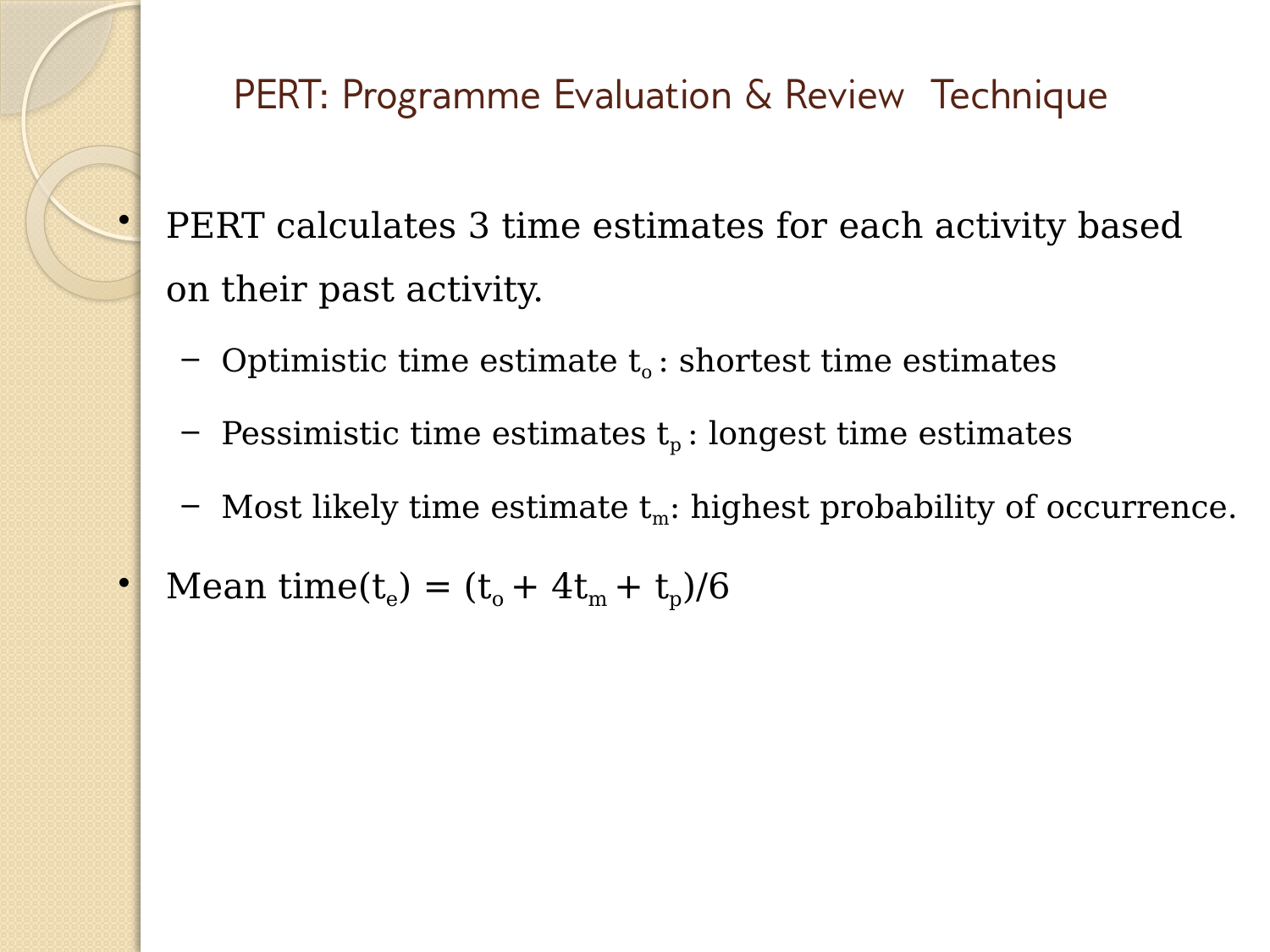

# PERT: Programme Evaluation & Review  Technique
PERT calculates 3 time estimates for each activity based  on their past activity.
Optimistic time estimate to : shortest time estimates
Pessimistic time estimates tp : longest time estimates
Most likely time estimate tm: highest probability of occurrence.
Mean time(te) = (to + 4tm + tp)/6
93